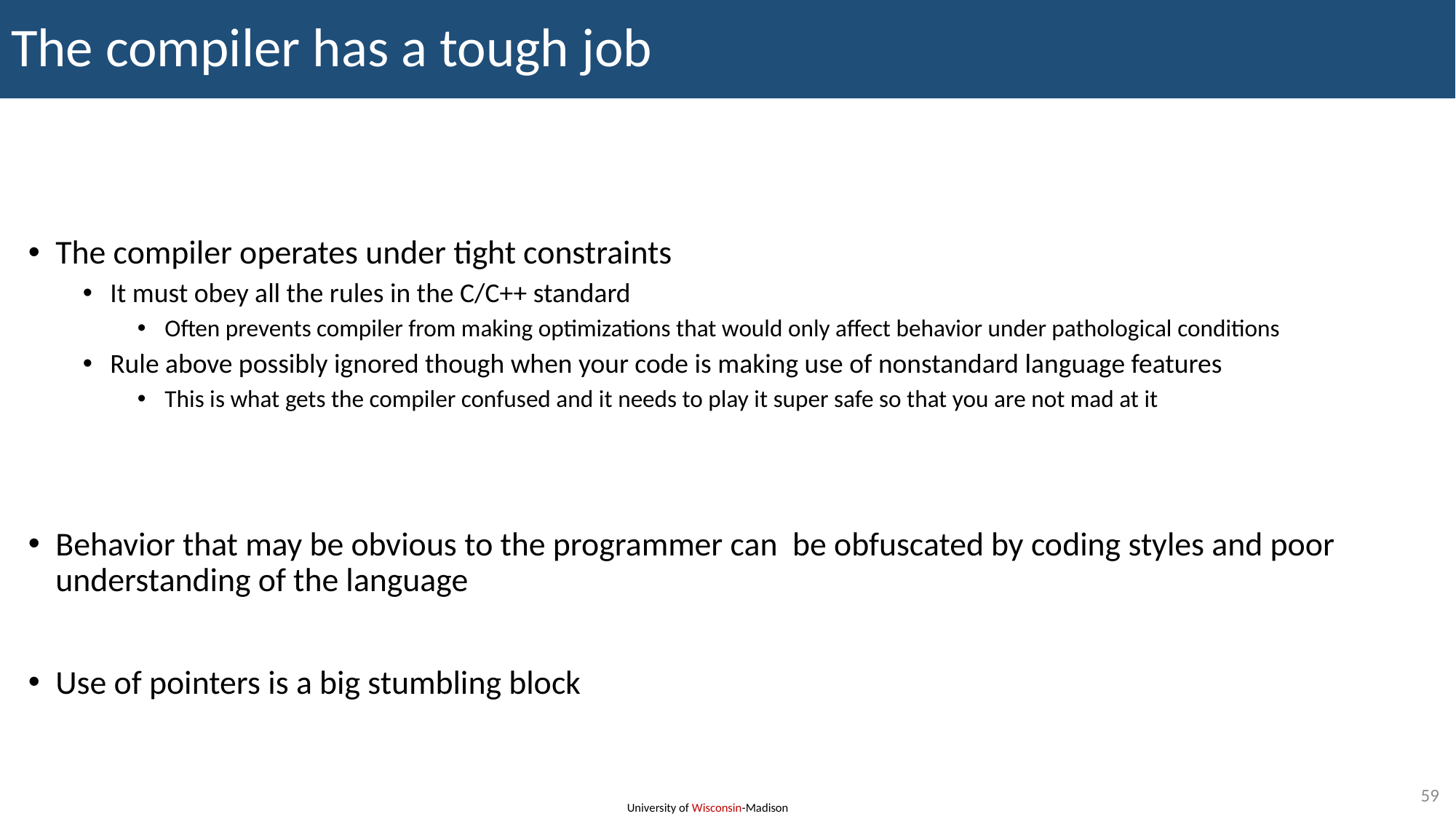

# The compiler has a tough job

The compiler operates under tight constraints
It must obey all the rules in the C/C++ standard
Often prevents compiler from making optimizations that would only affect behavior under pathological conditions
Rule above possibly ignored though when your code is making use of nonstandard language features
This is what gets the compiler confused and it needs to play it super safe so that you are not mad at it

Behavior that may be obvious to the programmer can  be obfuscated by coding styles and poor understanding of the language

Use of pointers is a big stumbling block
59